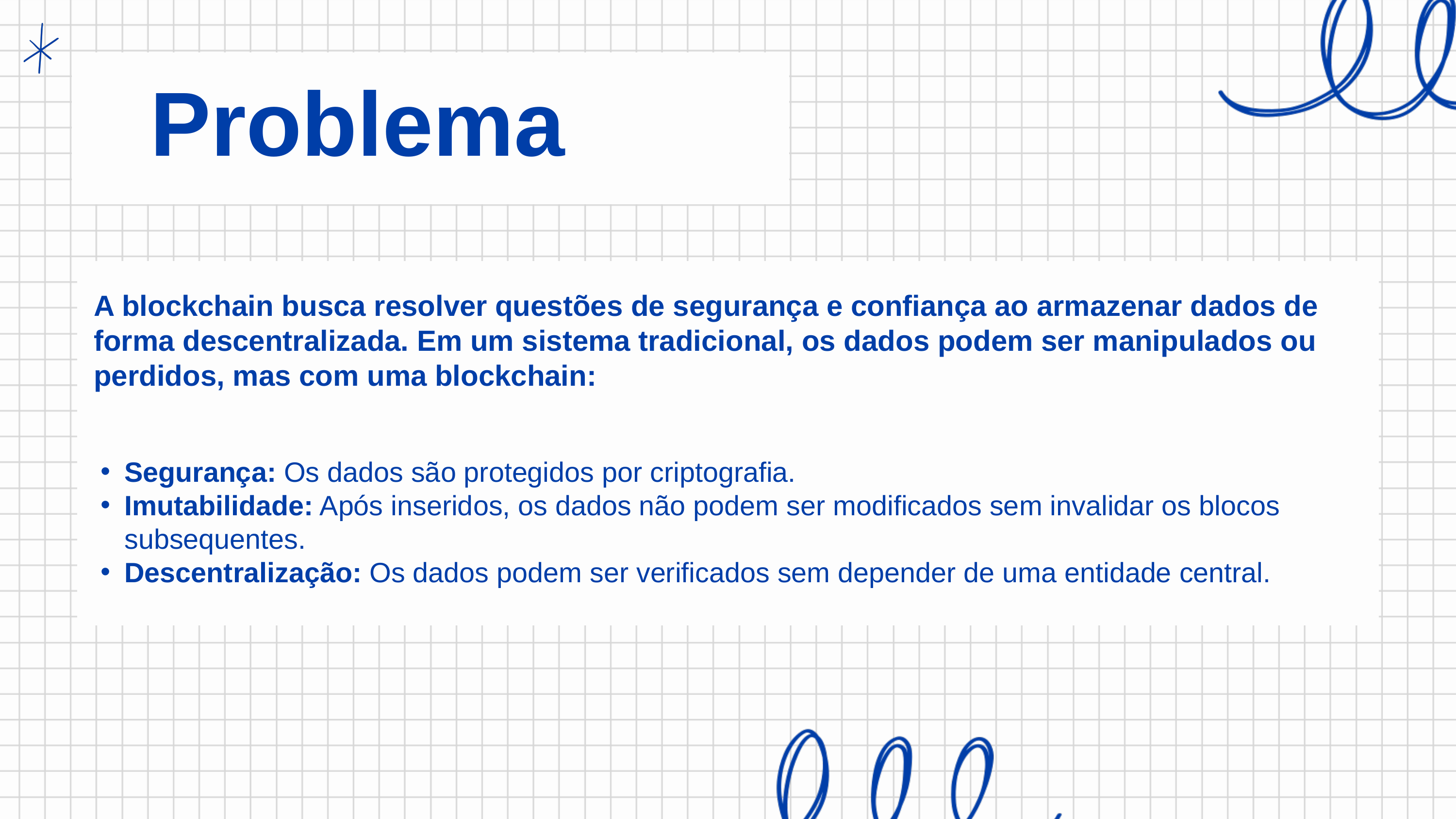

Problema

A blockchain busca resolver questões de segurança e confiança ao armazenar dados de forma descentralizada. Em um sistema tradicional, os dados podem ser manipulados ou perdidos, mas com uma blockchain:
Segurança: Os dados são protegidos por criptografia.
Imutabilidade: Após inseridos, os dados não podem ser modificados sem invalidar os blocos subsequentes.
Descentralização: Os dados podem ser verificados sem depender de uma entidade central.